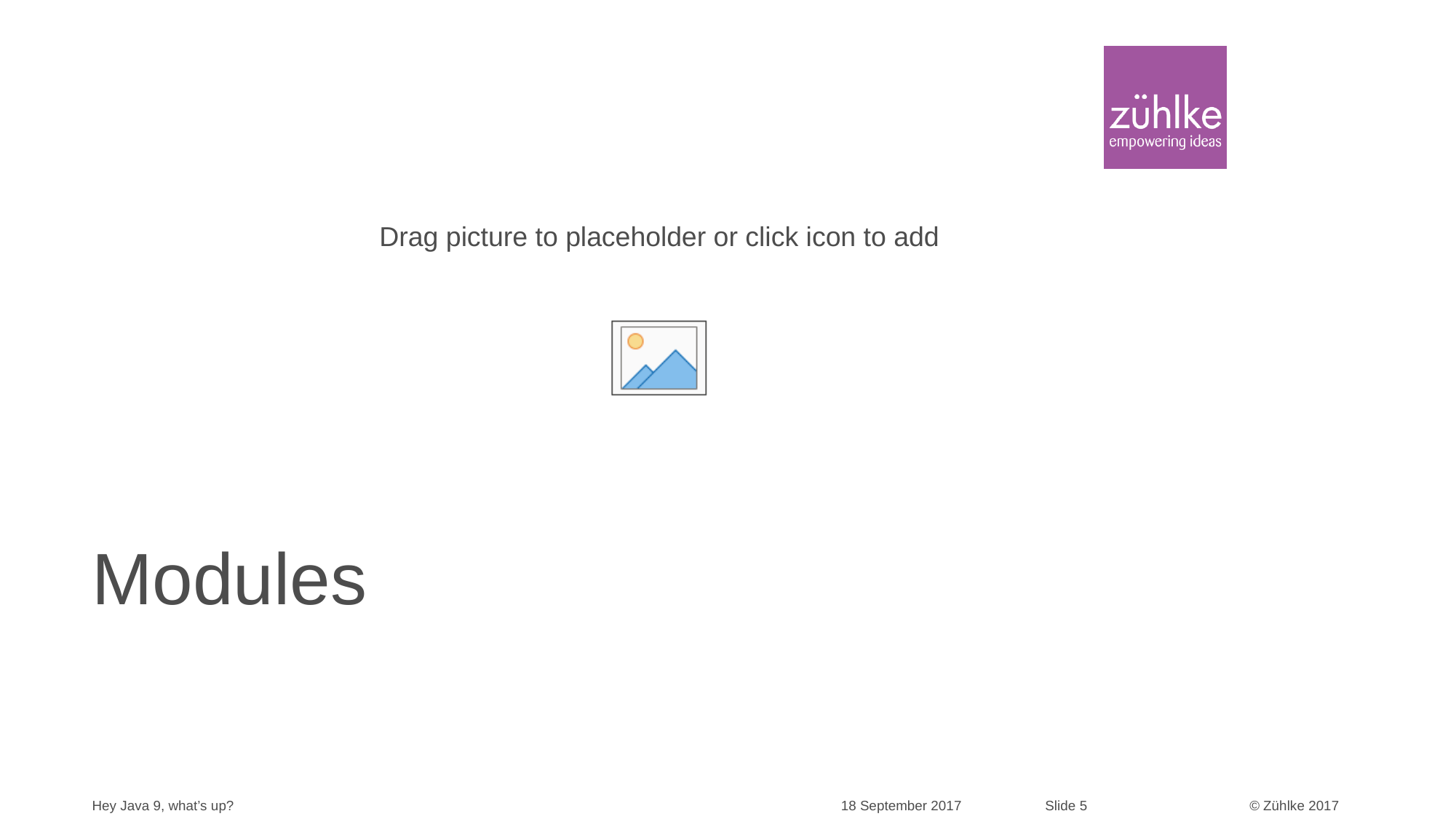

# Modules
Hey Java 9, what’s up?
18 September 2017
Slide 5